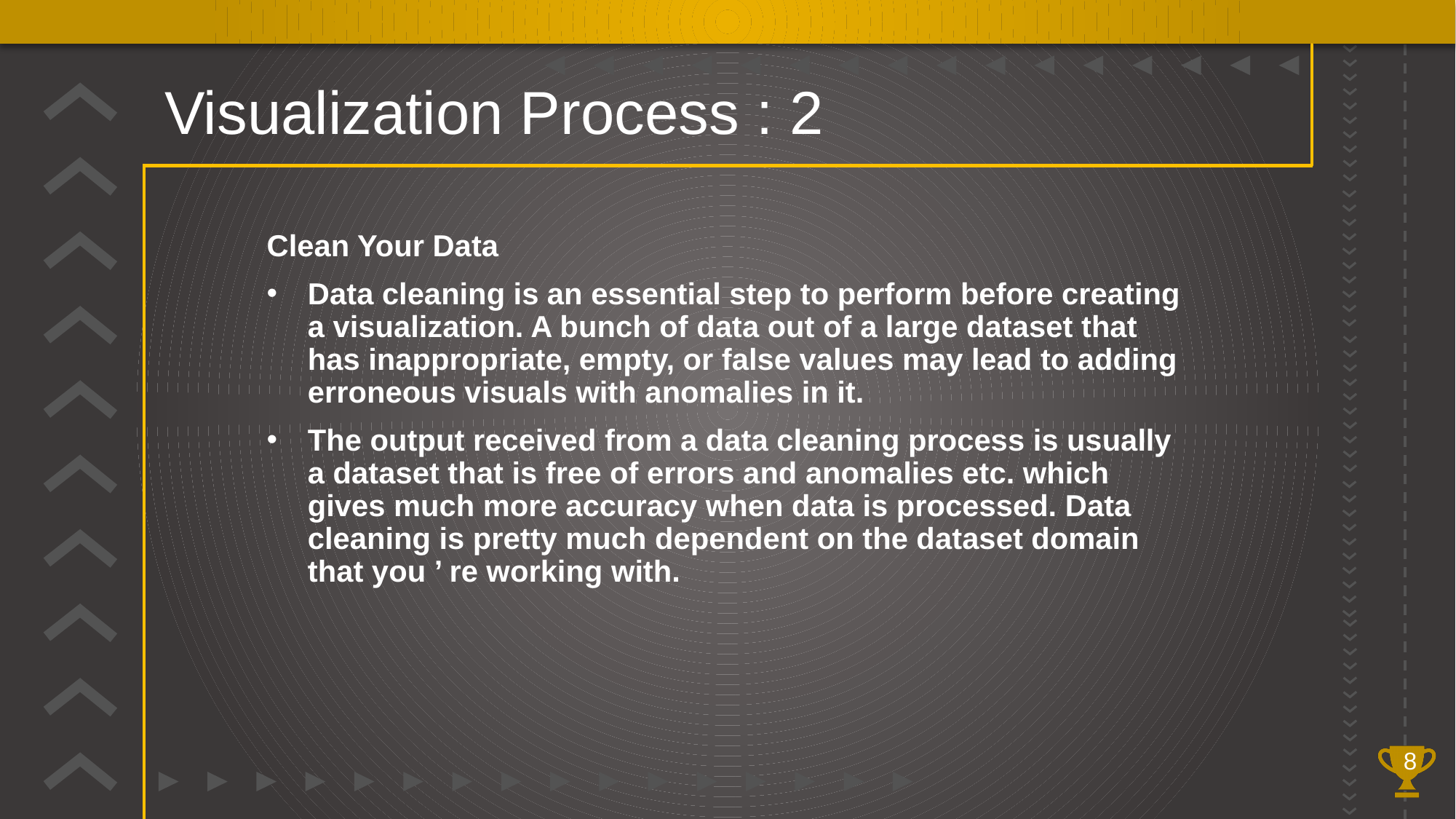

# Visualization Process : 2
Clean Your Data
Data cleaning is an essential step to perform before creating a visualization. A bunch of data out of a large dataset that has inappropriate, empty, or false values may lead to adding erroneous visuals with anomalies in it.
The output received from a data cleaning process is usually a dataset that is free of errors and anomalies etc. which gives much more accuracy when data is processed. Data cleaning is pretty much dependent on the dataset domain that you ’ re working with.
8